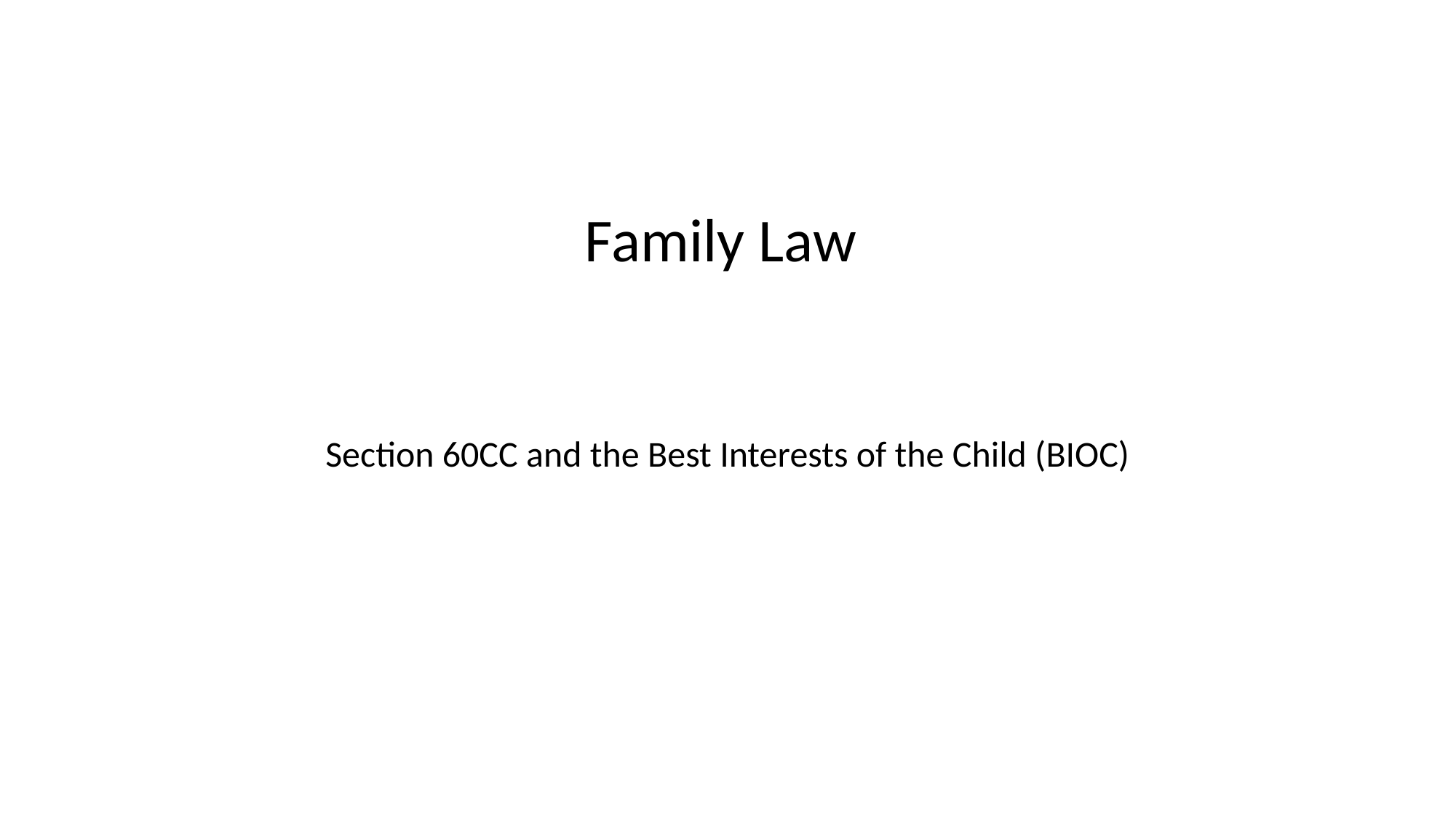

# Family Law
Section 60CC and the Best Interests of the Child (BIOC)